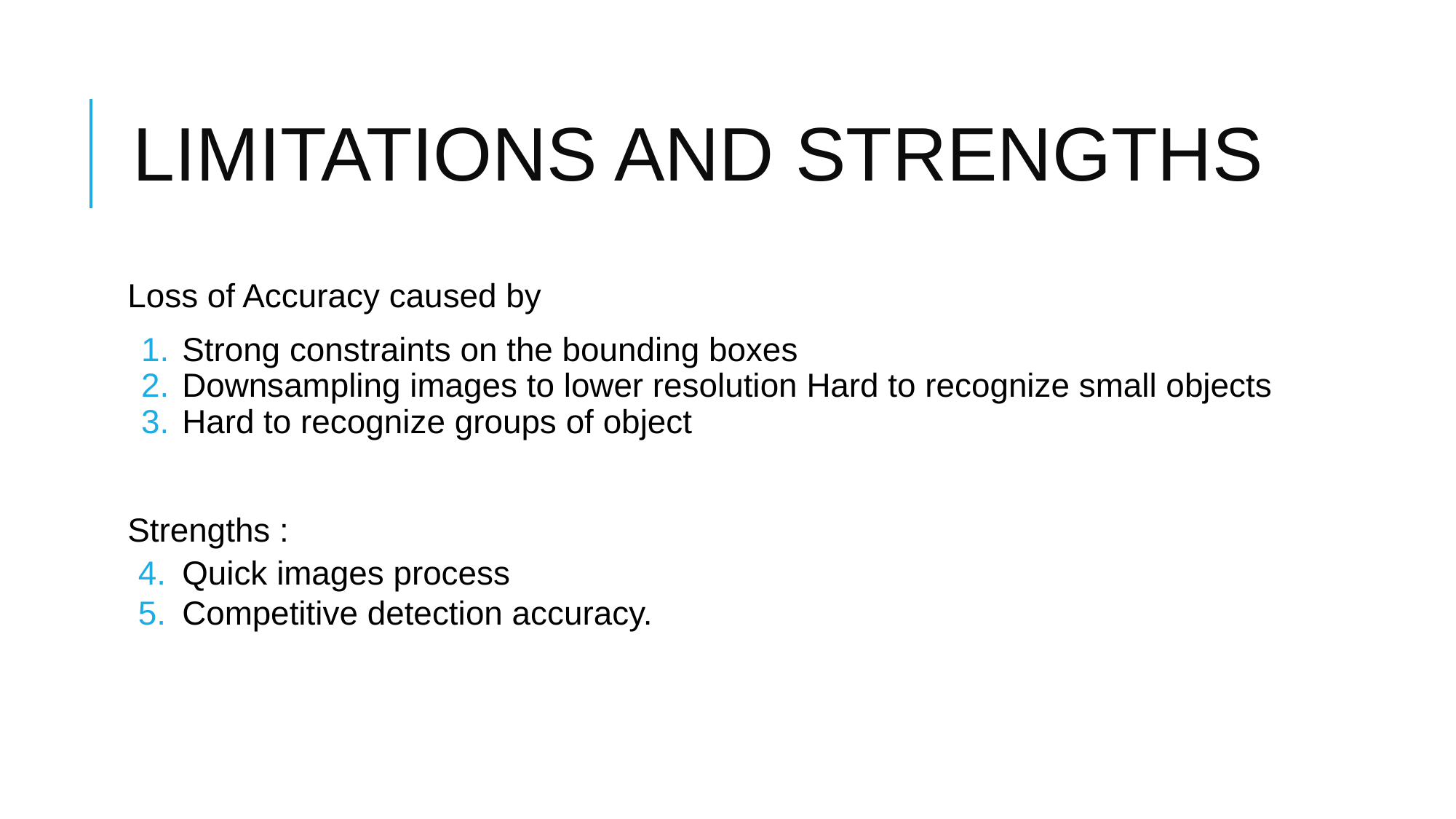

# LIMITATIONS AND STRENGTHS
Loss of Accuracy caused by
Strong constraints on the bounding boxes
Downsampling images to lower resolution Hard to recognize small objects
Hard to recognize groups of object

Strengths :
Quick images process
Competitive detection accuracy.